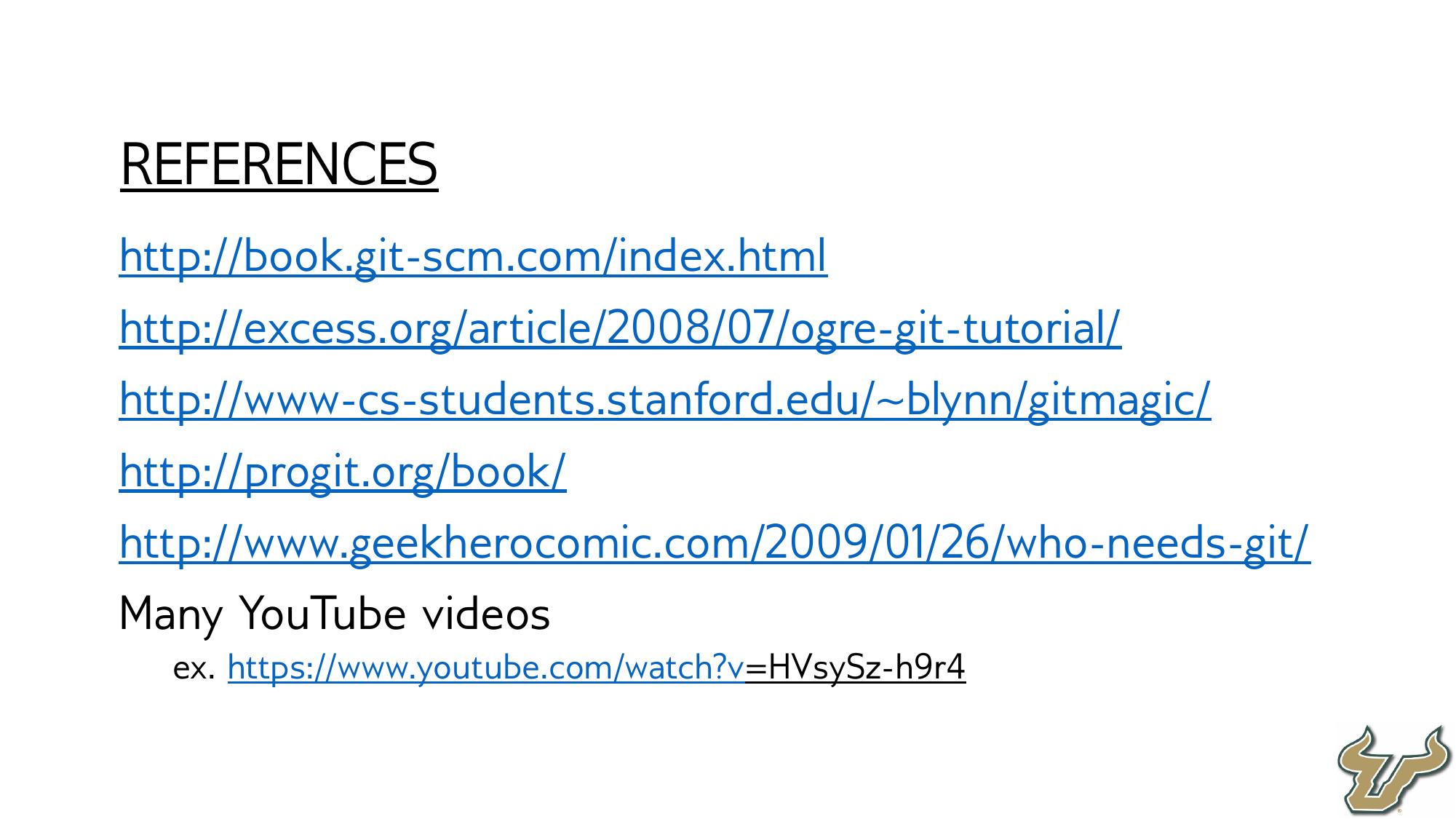

References
http://book.git-scm.com/index.html
http://excess.org/article/2008/07/ogre-git-tutorial/
http://www-cs-students.stanford.edu/~blynn/gitmagic/
http://progit.org/book/
http://www.geekherocomic.com/2009/01/26/who-needs-git/
Many YouTube videos
ex. https://www.youtube.com/watch?v=HVsySz-h9r4